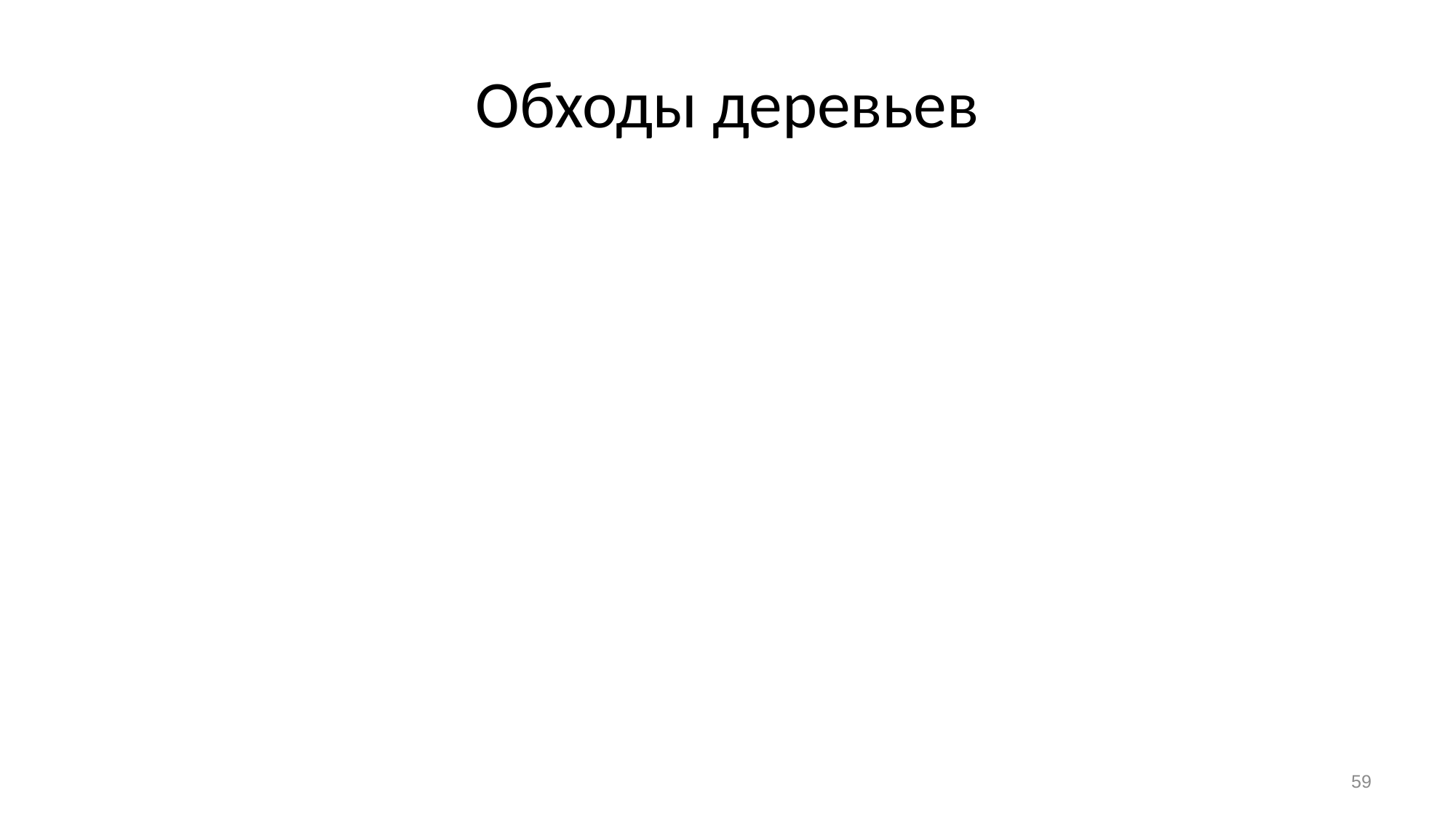

# Обходы деревьев
Обход дерева – это алгоритм, обрабатывающий вершины дерева в определенном порядке
Иногда имеет смысл «функция, отображающая вершину дерева в её номер»
В таком случае считается, что вершины обрабатываются в порядке возрастания этих номеров

Выделяют два типа обходов деревьев
Обходы в глубину
Обходы в ширину

{ обходы в глубину } ∪ { обходы в ширину } ≠ { все обходы }
59